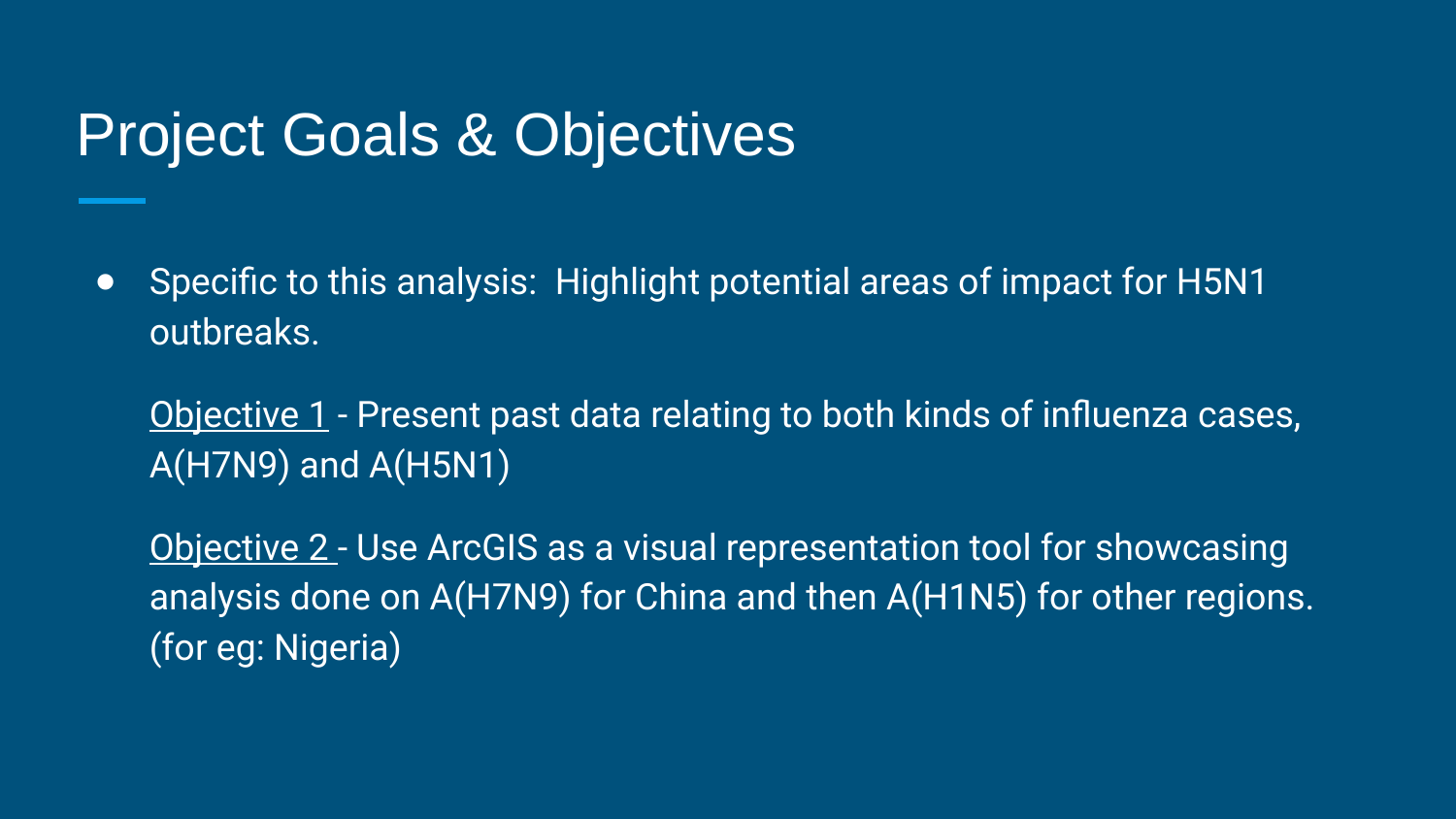

# Project Goals & Objectives
Specific to this analysis:  Highlight potential areas of impact for H5N1 outbreaks.
Objective 1 - Present past data relating to both kinds of influenza cases, A(H7N9) and A(H5N1)
Objective 2 - Use ArcGIS as a visual representation tool for showcasing analysis done on A(H7N9) for China and then A(H1N5) for other regions. (for eg: Nigeria)